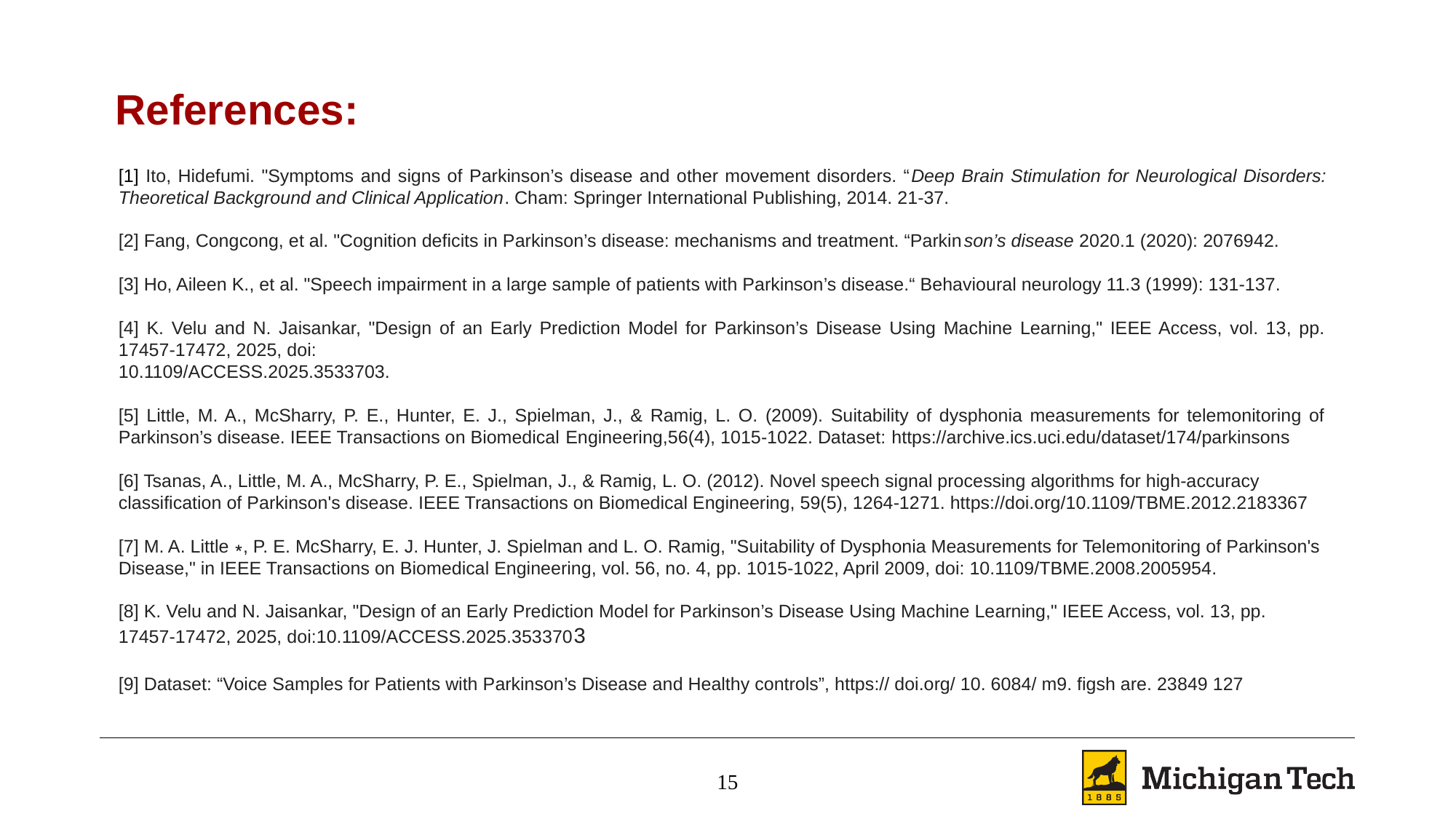

References:

[1] Ito, Hidefumi. "Symptoms and signs of Parkinson’s disease and other movement disorders. “Deep Brain Stimulation for Neurological Disorders: Theoretical Background and Clinical Application. Cham: Springer International Publishing, 2014. 21-37.

[2] Fang, Congcong, et al. "Cognition deficits in Parkinson’s disease: mechanisms and treatment. “Parkinson’s disease 2020.1 (2020): 2076942.

[3] Ho, Aileen K., et al. "Speech impairment in a large sample of patients with Parkinson’s disease.“ Behavioural neurology 11.3 (1999): 131-137.

[4] K. Velu and N. Jaisankar, "Design of an Early Prediction Model for Parkinson’s Disease Using Machine Learning," IEEE Access, vol. 13, pp. 17457-17472, 2025, doi:
10.1109/ACCESS.2025.3533703.

[5] Little, M. A., McSharry, P. E., Hunter, E. J., Spielman, J., & Ramig, L. O. (2009). Suitability of dysphonia measurements for telemonitoring of Parkinson’s disease. IEEE Transactions on Biomedical Engineering,56(4), 1015-1022. Dataset: https://archive.ics.uci.edu/dataset/174/parkinsons

[6] Tsanas, A., Little, M. A., McSharry, P. E., Spielman, J., & Ramig, L. O. (2012). Novel speech signal processing algorithms for high-accuracy classification of Parkinson's disease. IEEE Transactions on Biomedical Engineering, 59(5), 1264-1271. https://doi.org/10.1109/TBME.2012.2183367

[7] M. A. Little ∗, P. E. McSharry, E. J. Hunter, J. Spielman and L. O. Ramig, "Suitability of Dysphonia Measurements for Telemonitoring of Parkinson's Disease," in IEEE Transactions on Biomedical Engineering, vol. 56, no. 4, pp. 1015-1022, April 2009, doi: 10.1109/TBME.2008.2005954.

[8] K. Velu and N. Jaisankar, "Design of an Early Prediction Model for Parkinson’s Disease Using Machine Learning," IEEE Access, vol. 13, pp. 17457-17472, 2025, doi:10.1109/ACCESS.2025.3533703

[9] Dataset: “Voice Samples for Patients with Parkinson’s Disease and Healthy controls”, https:// doi.org/ 10. 6084/ m9. figsh are. 23849 127
15